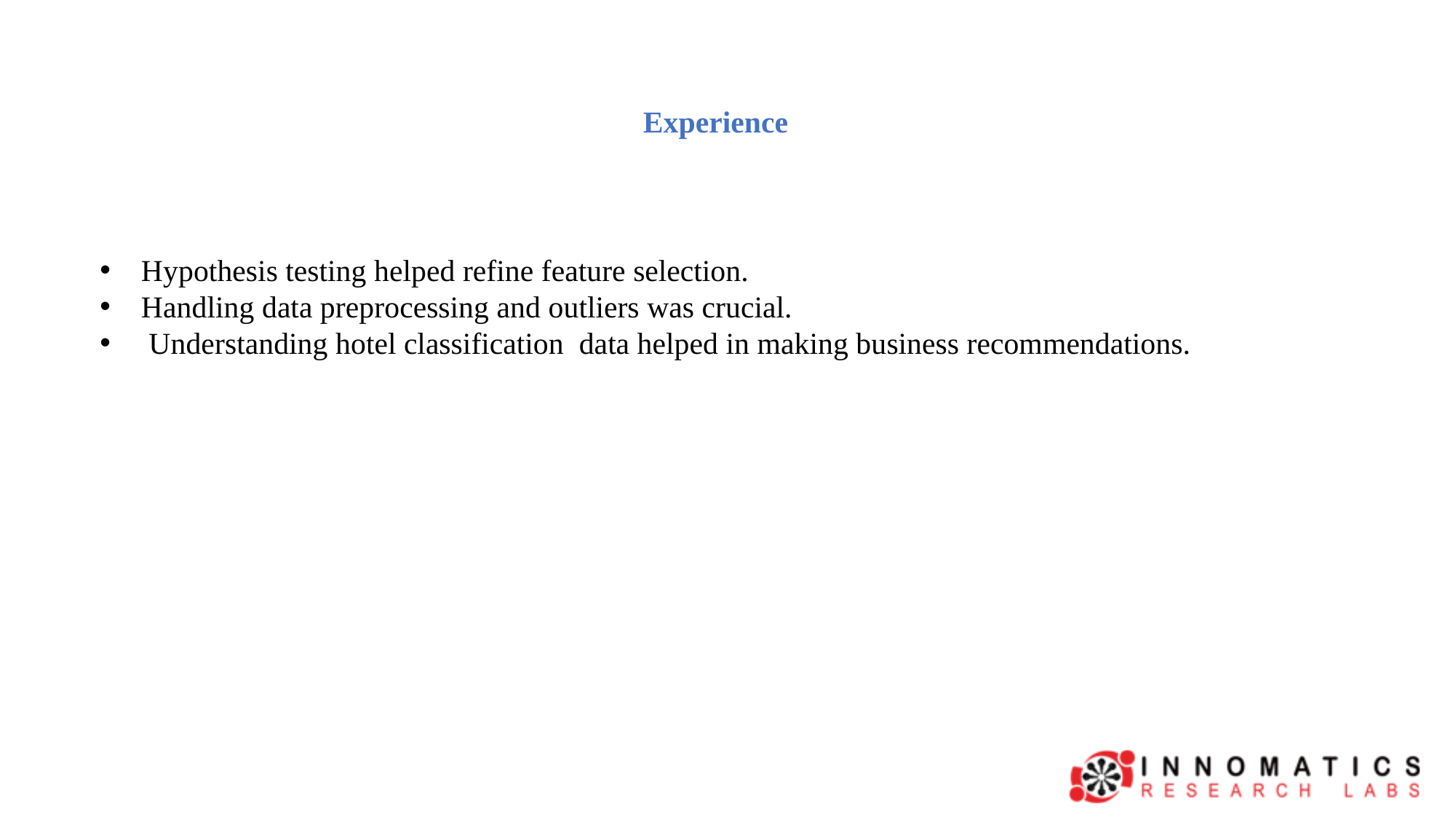

# Experience

Hypothesis testing helped refine feature selection.
Handling data preprocessing and outliers was crucial.
 Understanding hotel classification  data helped in making business recommendations.